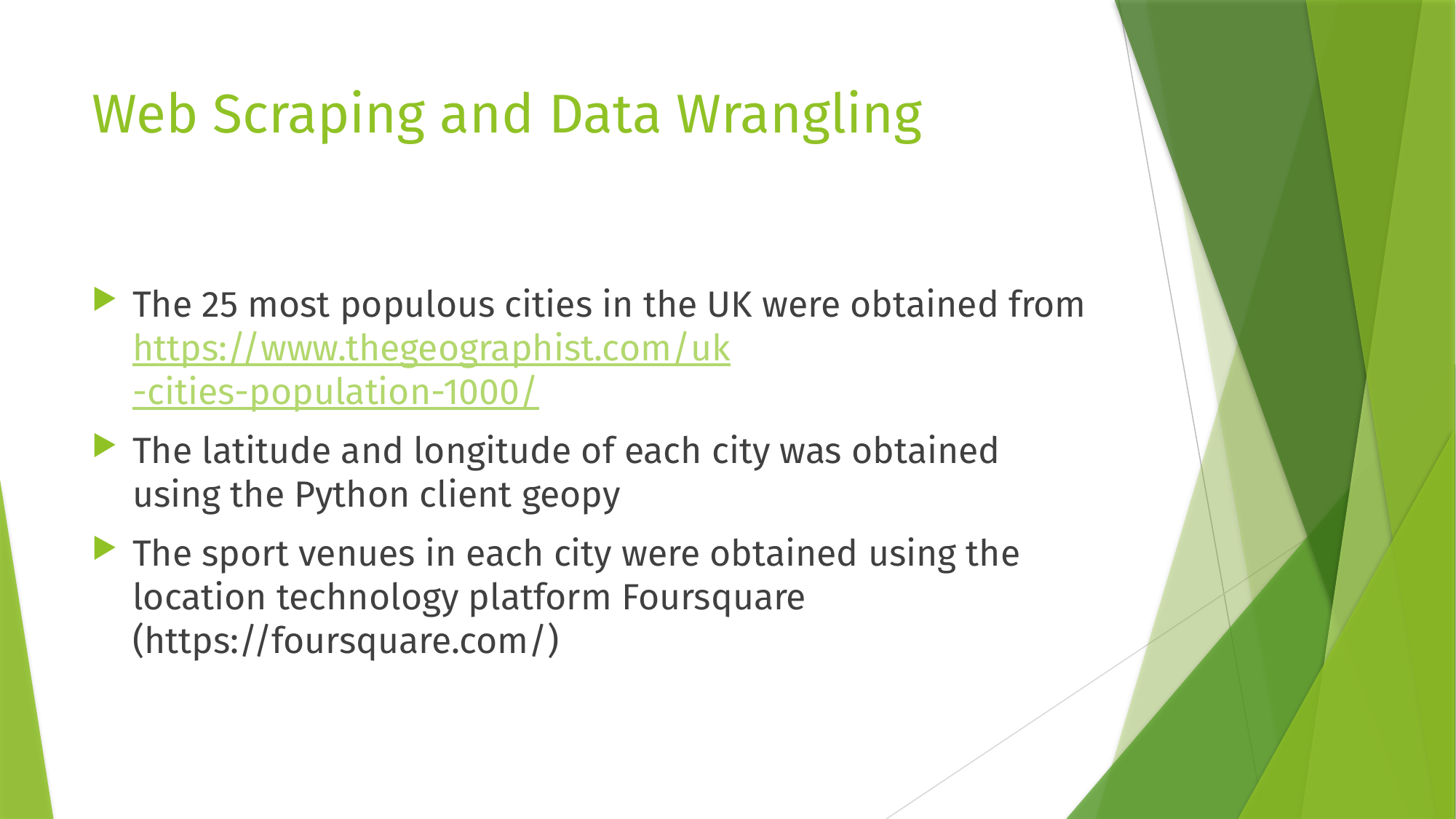

# Web Scraping and Data Wrangling
The 25 most populous cities in the UK were obtained from https://www.thegeographist.com/uk-cities-population-1000/
The latitude and longitude of each city was obtained using the Python client geopy
The sport venues in each city were obtained using the location technology platform Foursquare (https://foursquare.com/)